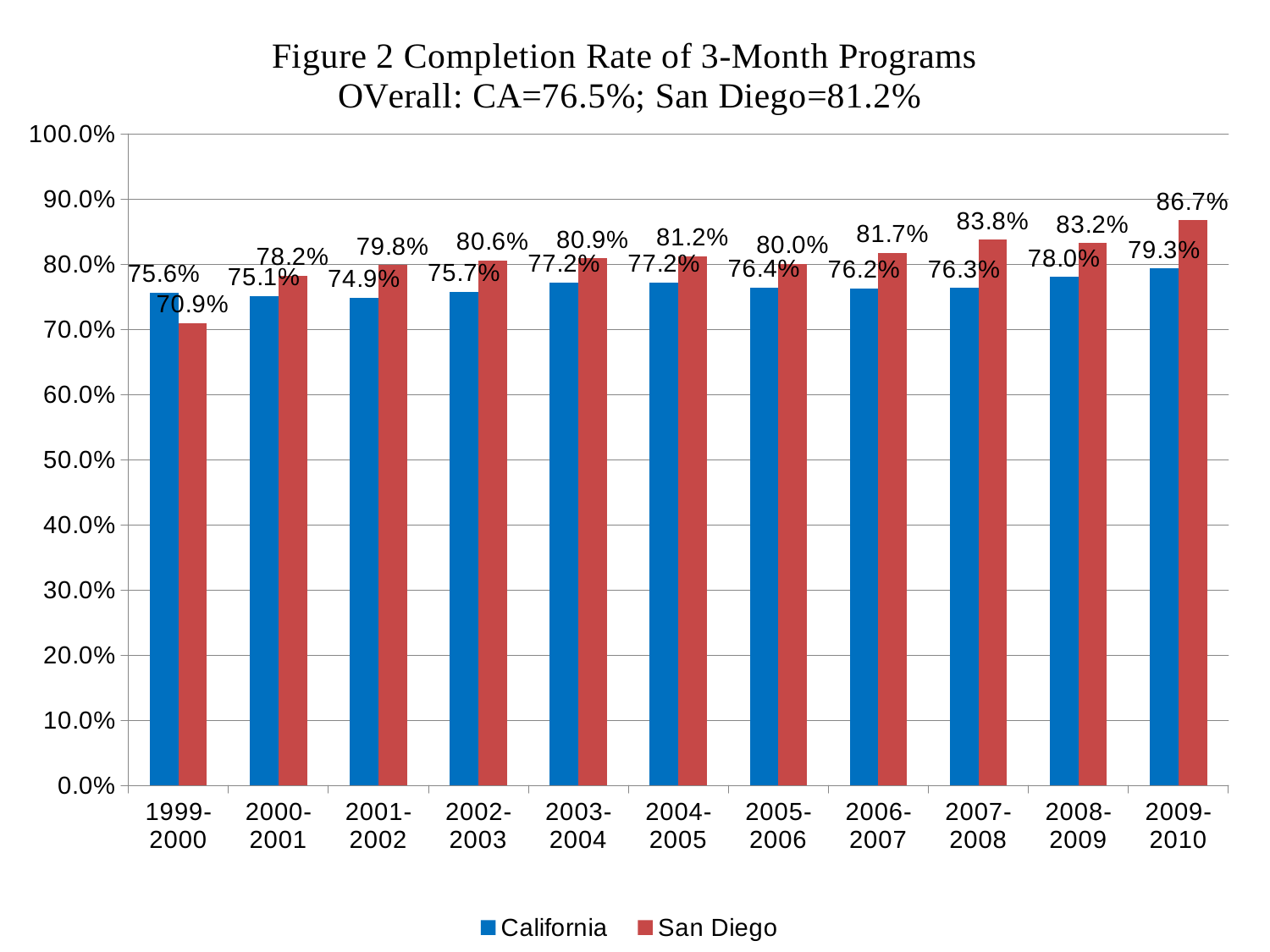

### Chart: Figure 2 Completion Rate of 3-Month Programs
OVerall: CA=76.5%; San Diego=81.2%

| Category |  |  |
|---|---|---|
| 1999-2000 | 0.7560407461500065 | 0.7092715231788079 |
| 2000-2001 | 0.7506542874486273 | 0.7821770041676882 |
| 2001-2002 | 0.7486047351317894 | 0.7982006747469699 |
| 2002-2003 | 0.757379955570745 | 0.8055186660764349 |
| 2003-2004 | 0.7720240472536943 | 0.8087167070217918 |
| 2004-2005 | 0.7717843635099401 | 0.8122927522501184 |
| 2005-2006 | 0.7639890166391353 | 0.8003779825183085 |
| 2006-2007 | 0.7624011220196354 | 0.8174700816463482 |
| 2007-2008 | 0.763181681229286 | 0.8375879819308751 |
| 2008-2009 | 0.7803945883859689 | 0.832395498392283 |
| 2009-2010 | 0.7932684219380888 | 0.8674504379898571 |